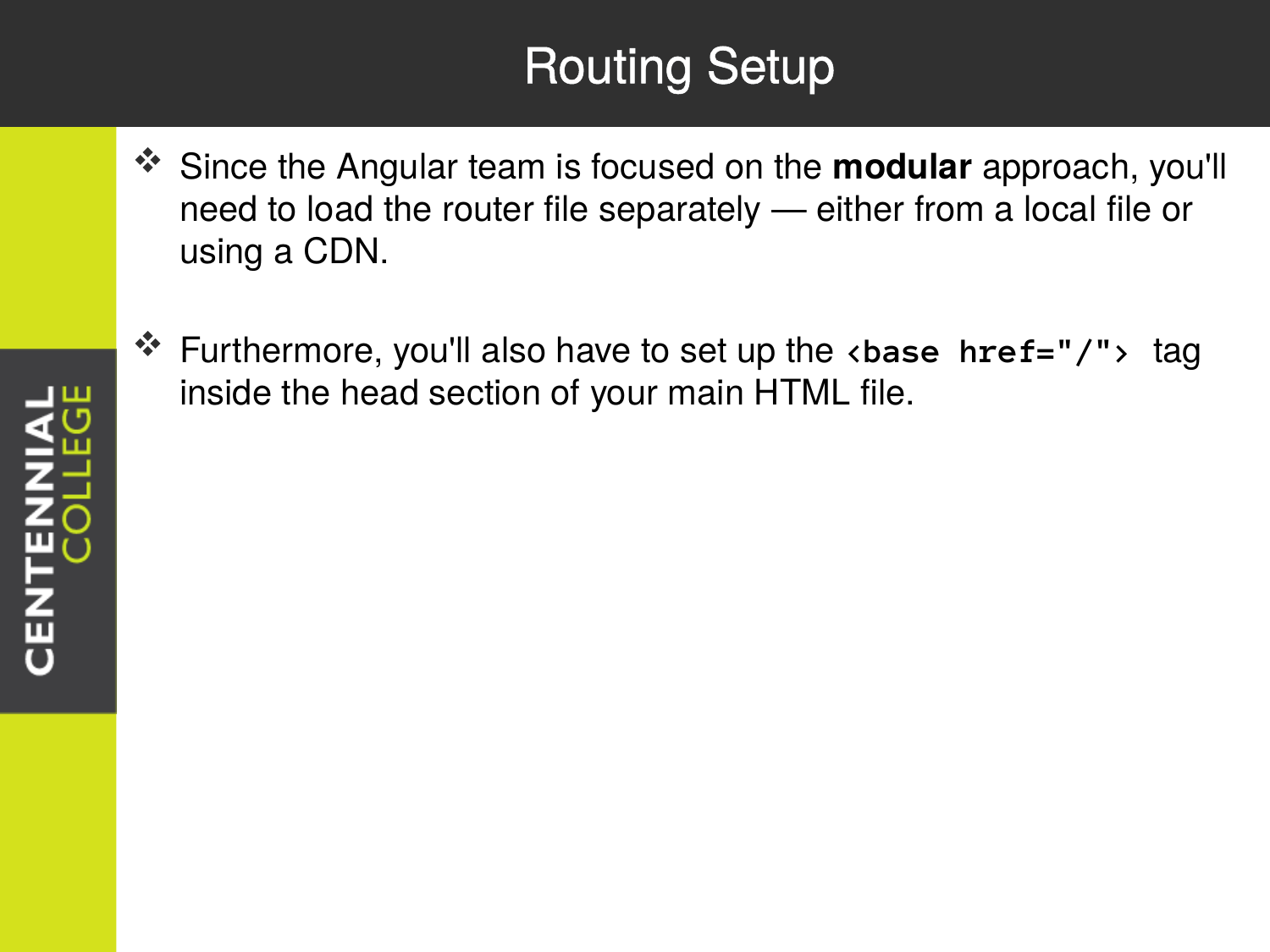

# Routing Setup
Since the Angular team is focused on the modular approach, you'll need to load the router file separately — either from a local file or using a CDN.

Furthermore, you'll also have to set up the <base href="/"> tag inside the head section of your main HTML file.